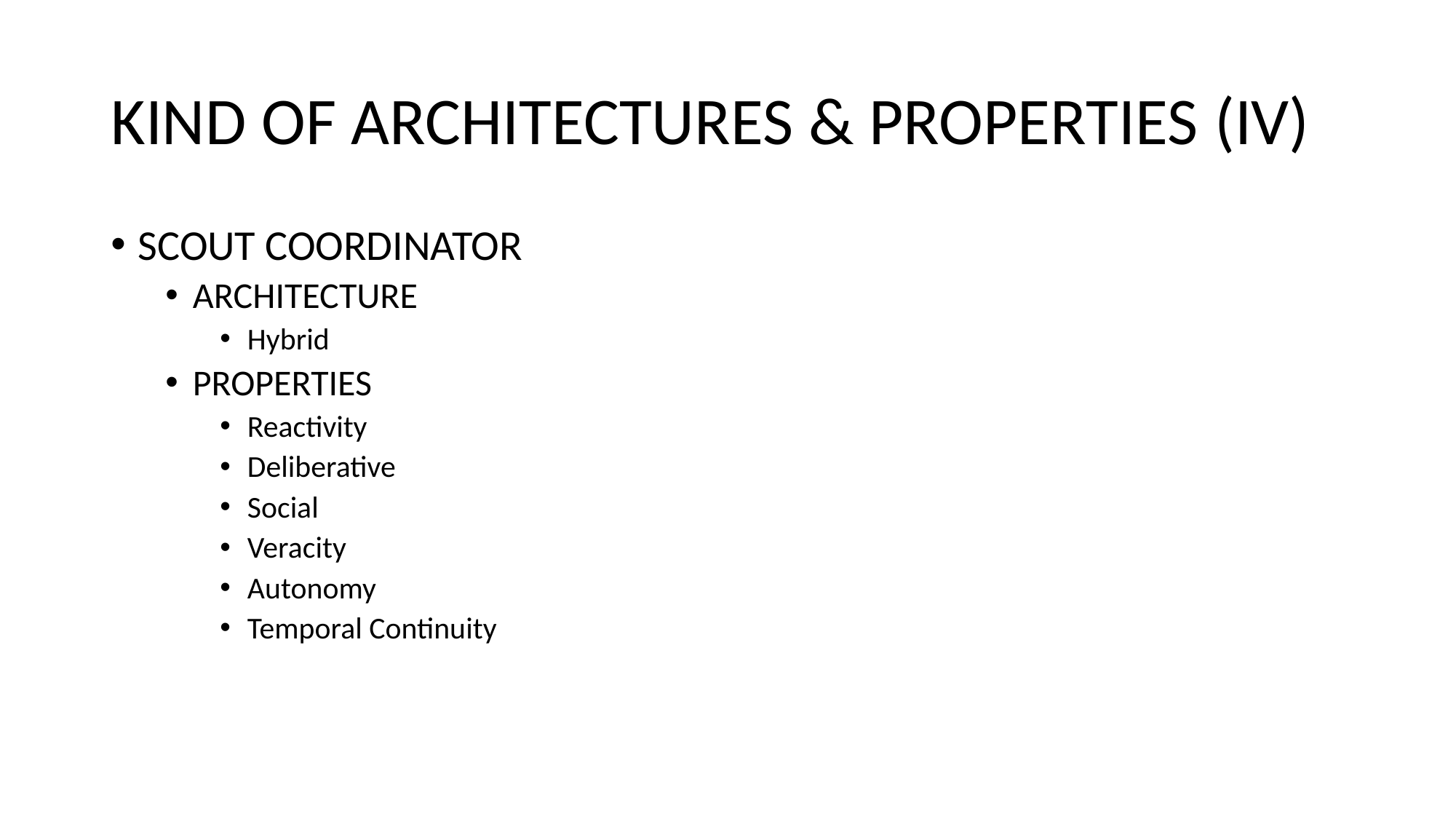

# KIND OF ARCHITECTURES & PROPERTIES (IV)
SCOUT COORDINATOR
ARCHITECTURE
Hybrid
PROPERTIES
Reactivity
Deliberative
Social
Veracity
Autonomy
Temporal Continuity